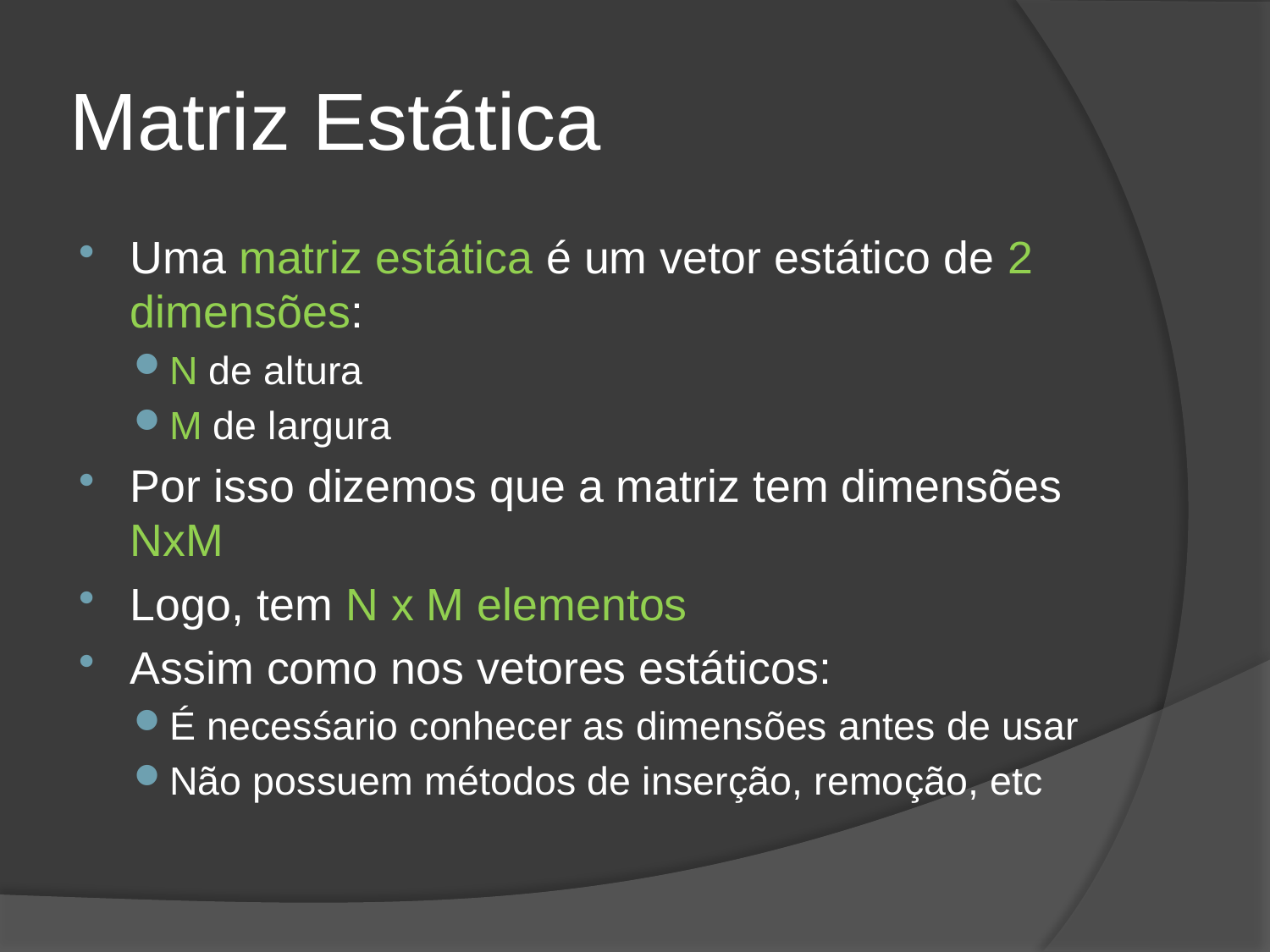

# Matriz Estática
Uma matriz estática é um vetor estático de 2 dimensões:
N de altura
M de largura
Por isso dizemos que a matriz tem dimensões NxM
Logo, tem N x M elementos
Assim como nos vetores estáticos:
É necesśario conhecer as dimensões antes de usar
Não possuem métodos de inserção, remoção, etc